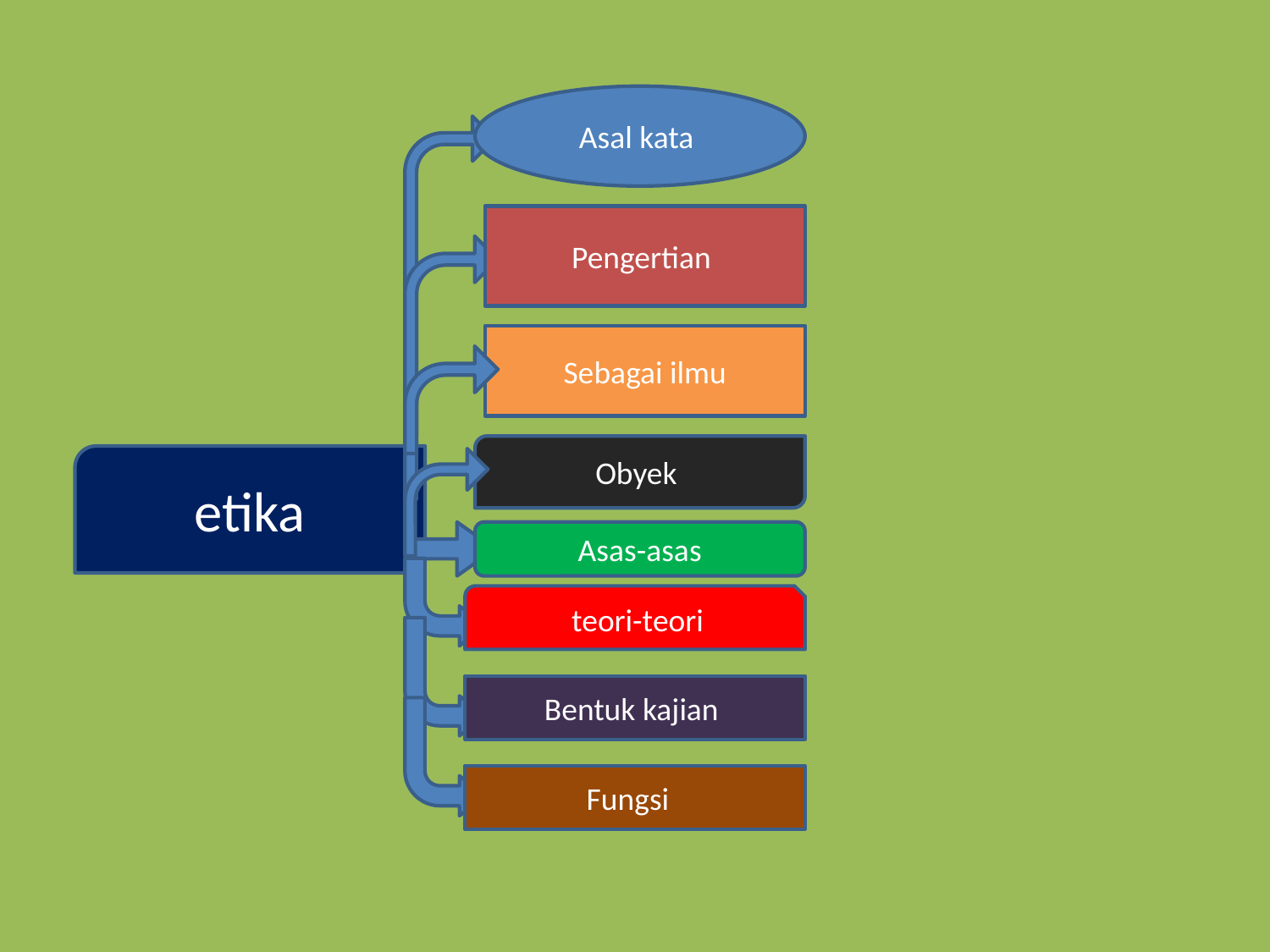

Asal kata

Pengertian

Sebagai ilmu

Obyek
etika

Asas-asas

 teori-teori

Bentuk kajian

Fungsi